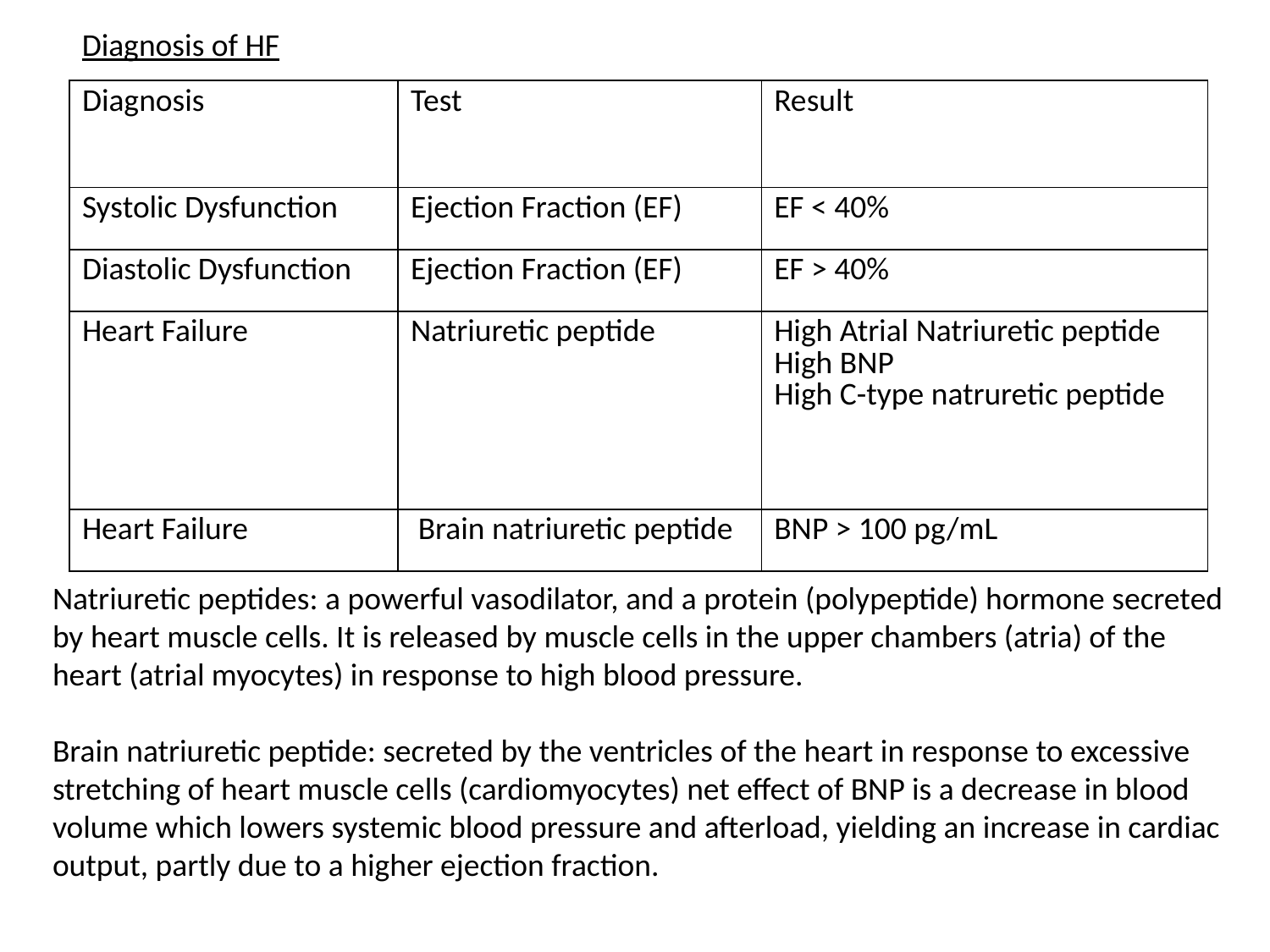

Diagnosis of HF
| Diagnosis | Test | Result |
| --- | --- | --- |
| Systolic Dysfunction | Ejection Fraction (EF) | EF < 40% |
| Diastolic Dysfunction | Ejection Fraction (EF) | EF > 40% |
| Heart Failure | Natriuretic peptide | High Atrial Natriuretic peptide High BNP High C-type natruretic peptide |
| Heart Failure | Brain natriuretic peptide | BNP > 100 pg/mL |
Natriuretic peptides: a powerful vasodilator, and a protein (polypeptide) hormone secreted by heart muscle cells. It is released by muscle cells in the upper chambers (atria) of the heart (atrial myocytes) in response to high blood pressure.

Brain natriuretic peptide: secreted by the ventricles of the heart in response to excessive stretching of heart muscle cells (cardiomyocytes) net effect of BNP is a decrease in blood volume which lowers systemic blood pressure and afterload, yielding an increase in cardiac output, partly due to a higher ejection fraction.